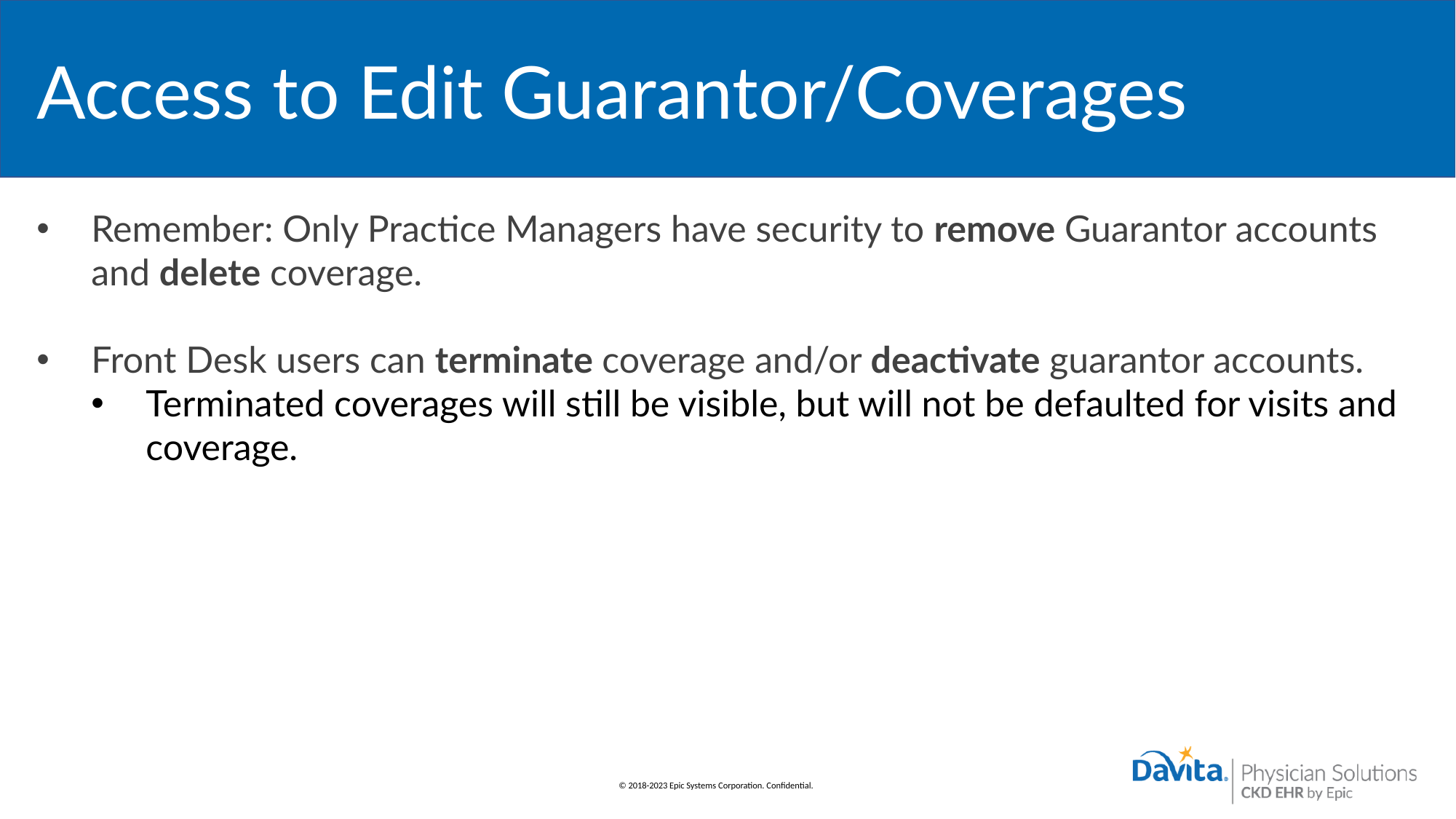

# Access to Edit Guarantor/Coverages
Remember: Only Practice Managers have security to remove Guarantor accounts and delete coverage.

Front Desk users can terminate coverage and/or deactivate guarantor accounts.
Terminated coverages will still be visible, but will not be defaulted for visits and coverage.